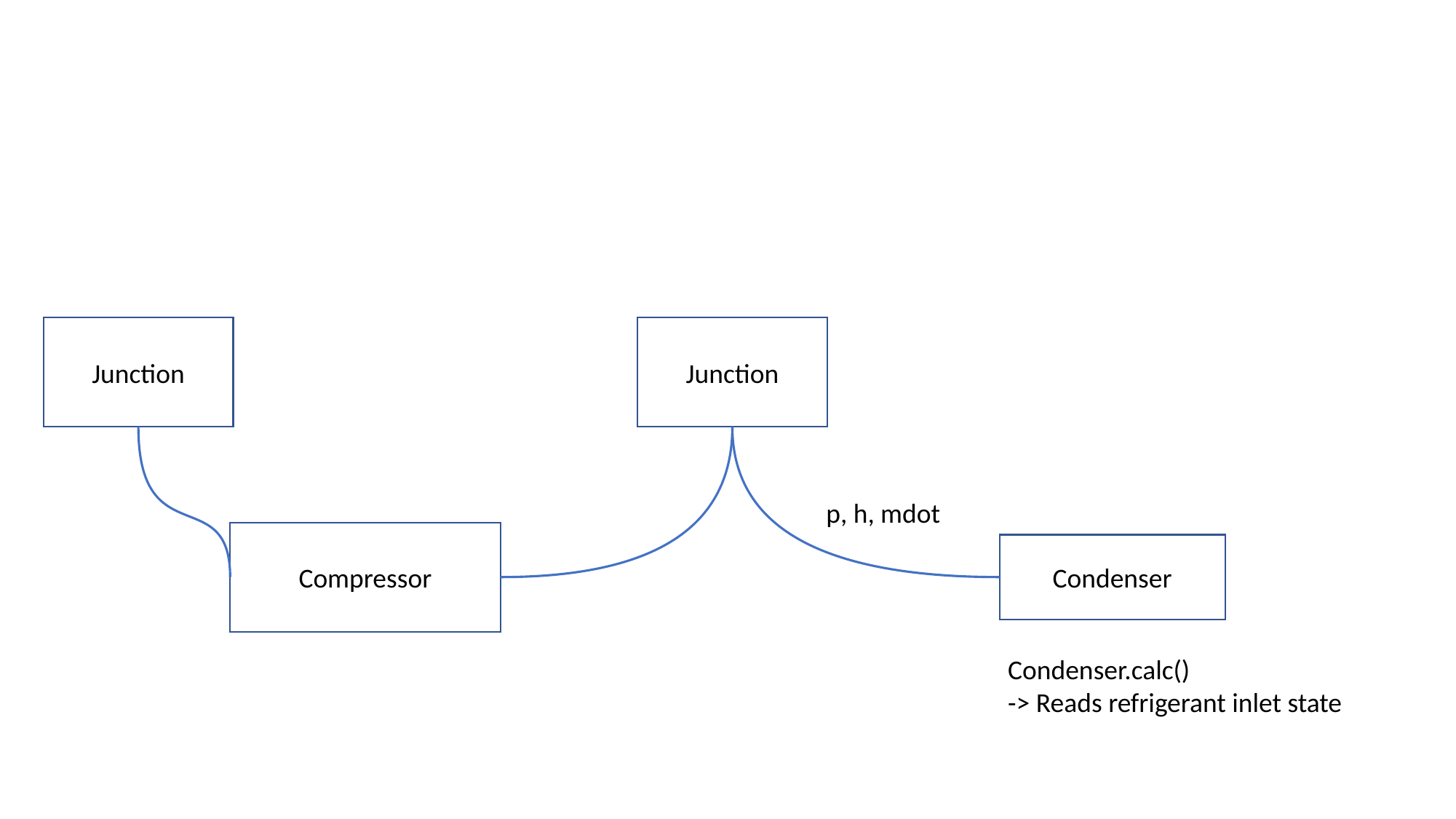

Junction
Junction
p, h, mdot
Compressor
Condenser
Condenser.calc()
-> Reads refrigerant inlet state